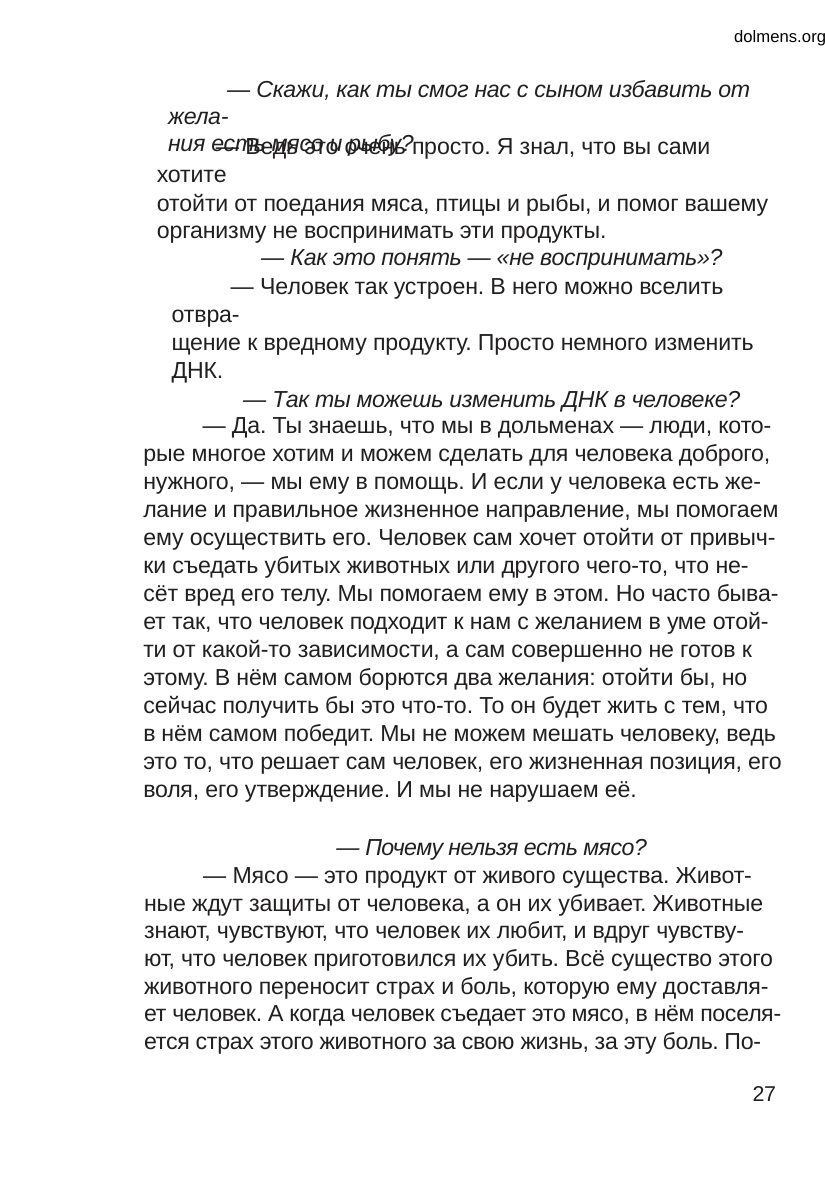

dolmens.org

— Скажи, как ты смог нас с сыном избавить от жела-
ния есть мясо и рыбу?

— Ведь это очень просто. Я знал, что вы сами хотите
отойти от поедания мяса, птицы и рыбы, и помог вашему
организму не воспринимать эти продукты.

— Как это понять — «не воспринимать»?

— Человек так устроен. В него можно вселить отвра-
щение к вредному продукту. Просто немного изменить
ДНК.

— Так ты можешь изменить ДНК в человеке?

— Да. Ты знаешь, что мы в дольменах — люди, кото-
рые многое хотим и можем сделать для человека доброго,
нужного, — мы ему в помощь. И если у человека есть же-
лание и правильное жизненное направление, мы помогаем
ему осуществить его. Человек сам хочет отойти от привыч-
ки съедать убитых животных или другого чего-то, что не-
сёт вред его телу. Мы помогаем ему в этом. Но часто быва-
ет так, что человек подходит к нам с желанием в уме отой-
ти от какой-то зависимости, а сам совершенно не готов к
этому. В нём самом борются два желания: отойти бы, но
сейчас получить бы это что-то. То он будет жить с тем, что
в нём самом победит. Мы не можем мешать человеку, ведь
это то, что решает сам человек, его жизненная позиция, его
воля, его утверждение. И мы не нарушаем её.

— Почему нельзя есть мясо?

— Мясо — это продукт от живого существа. Живот-
ные ждут защиты от человека, а он их убивает. Животные
знают, чувствуют, что человек их любит, и вдруг чувству-
ют, что человек приготовился их убить. Всё существо этого
животного переносит страх и боль, которую ему доставля-
ет человек. А когда человек съедает это мясо, в нём поселя-
ется страх этого животного за свою жизнь, за эту боль. По-

27